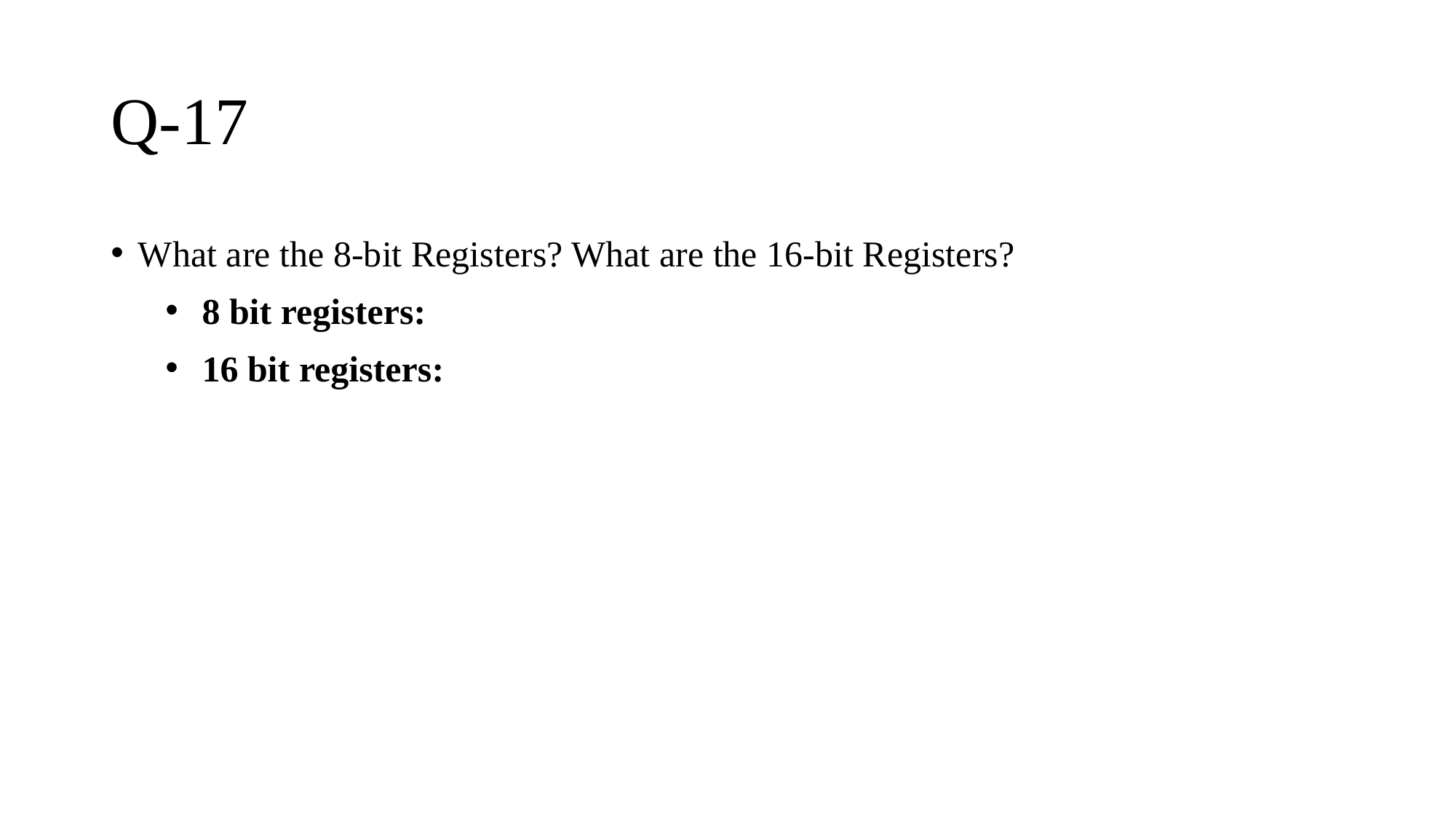

# Q-17
What are the 8-bit Registers? What are the 16-bit Registers?
 8 bit registers:
 16 bit registers: